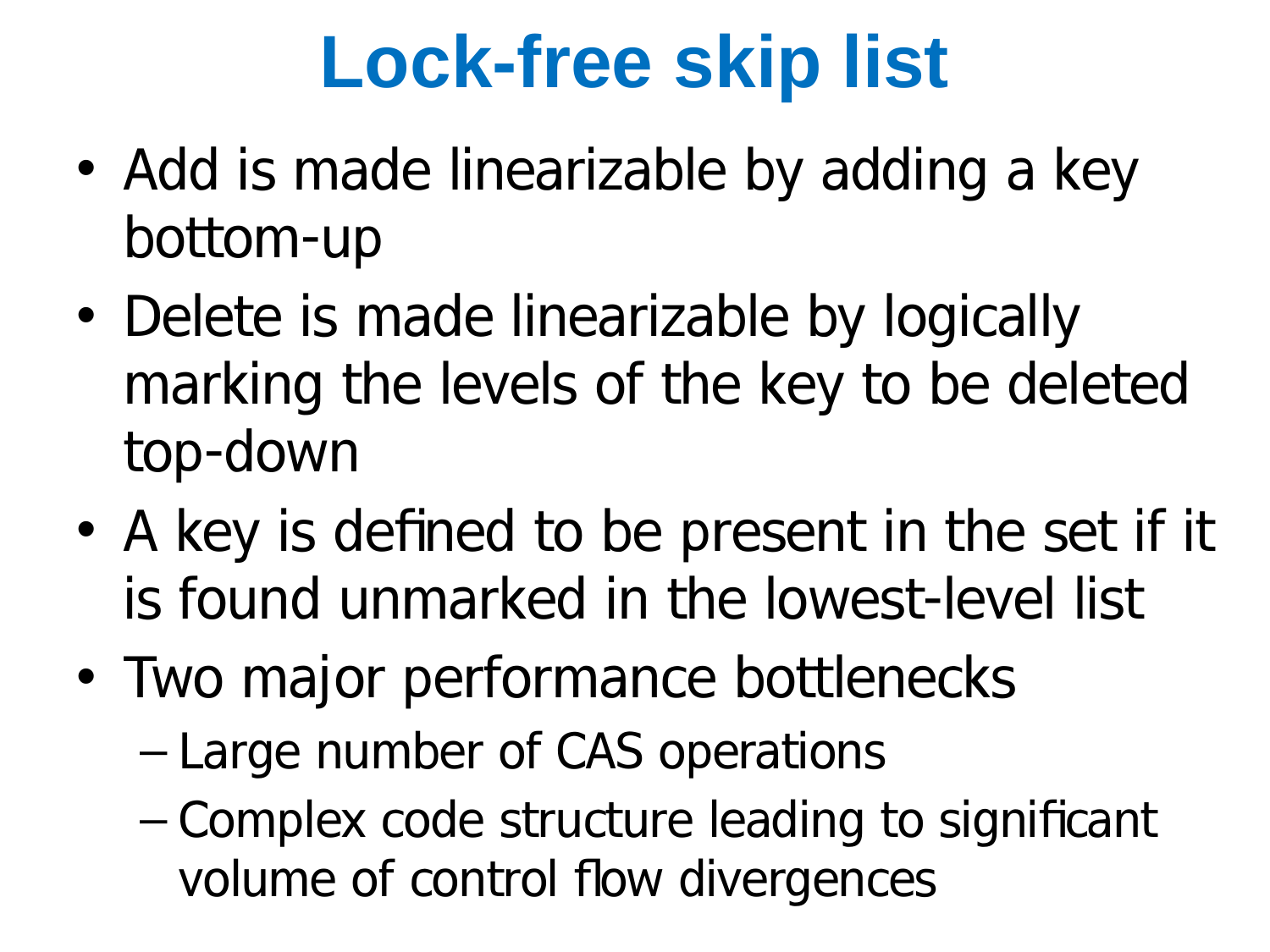

# Lock-free skip list
Add is made linearizable by adding a key bottom-up
Delete is made linearizable by logically marking the levels of the key to be deleted top-down
A key is defined to be present in the set if it is found unmarked in the lowest-level list
Two major performance bottlenecks
Large number of CAS operations
Complex code structure leading to significant volume of control flow divergences